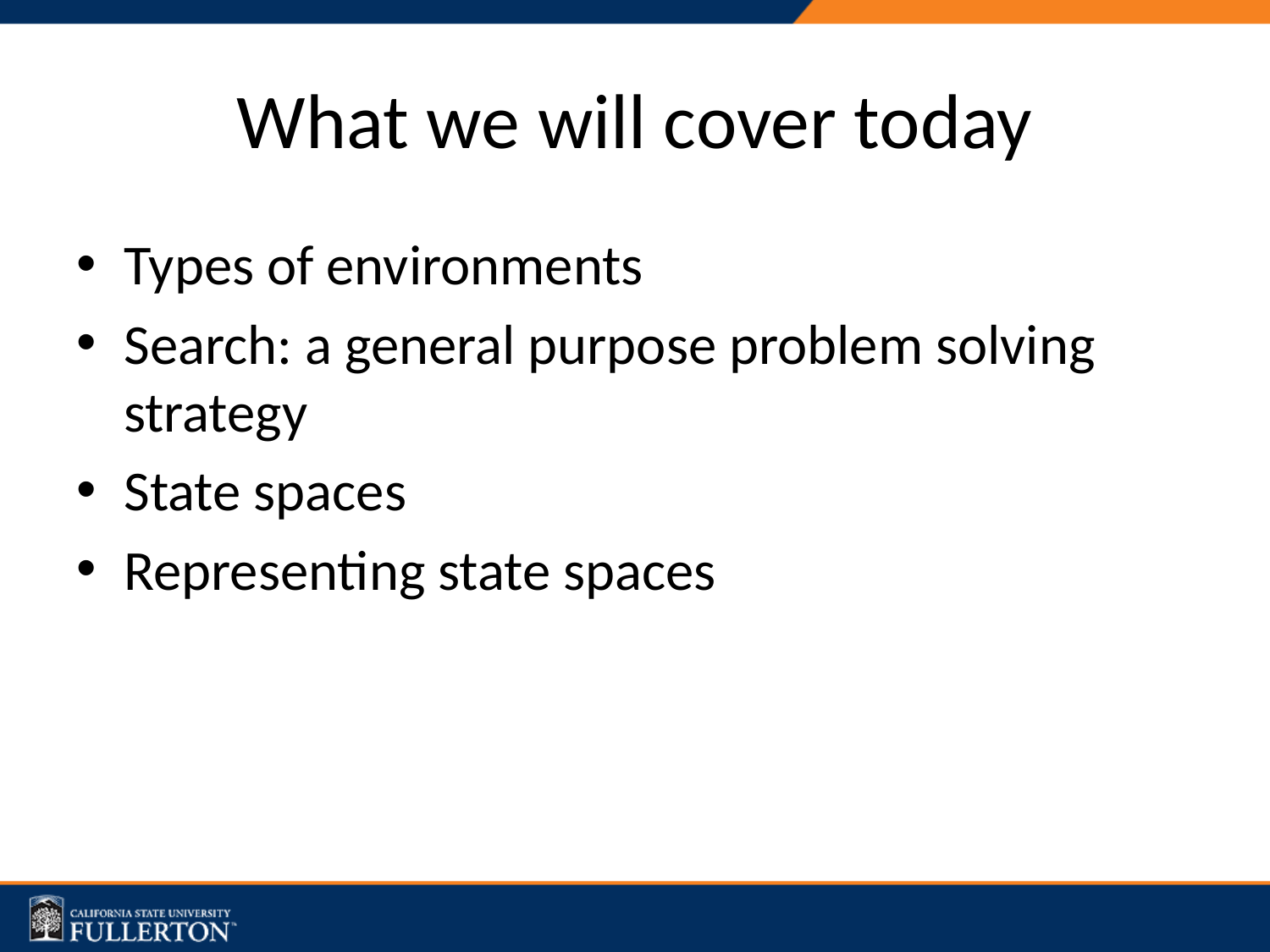

# What we will cover today
Types of environments
Search: a general purpose problem solving strategy
State spaces
Representing state spaces